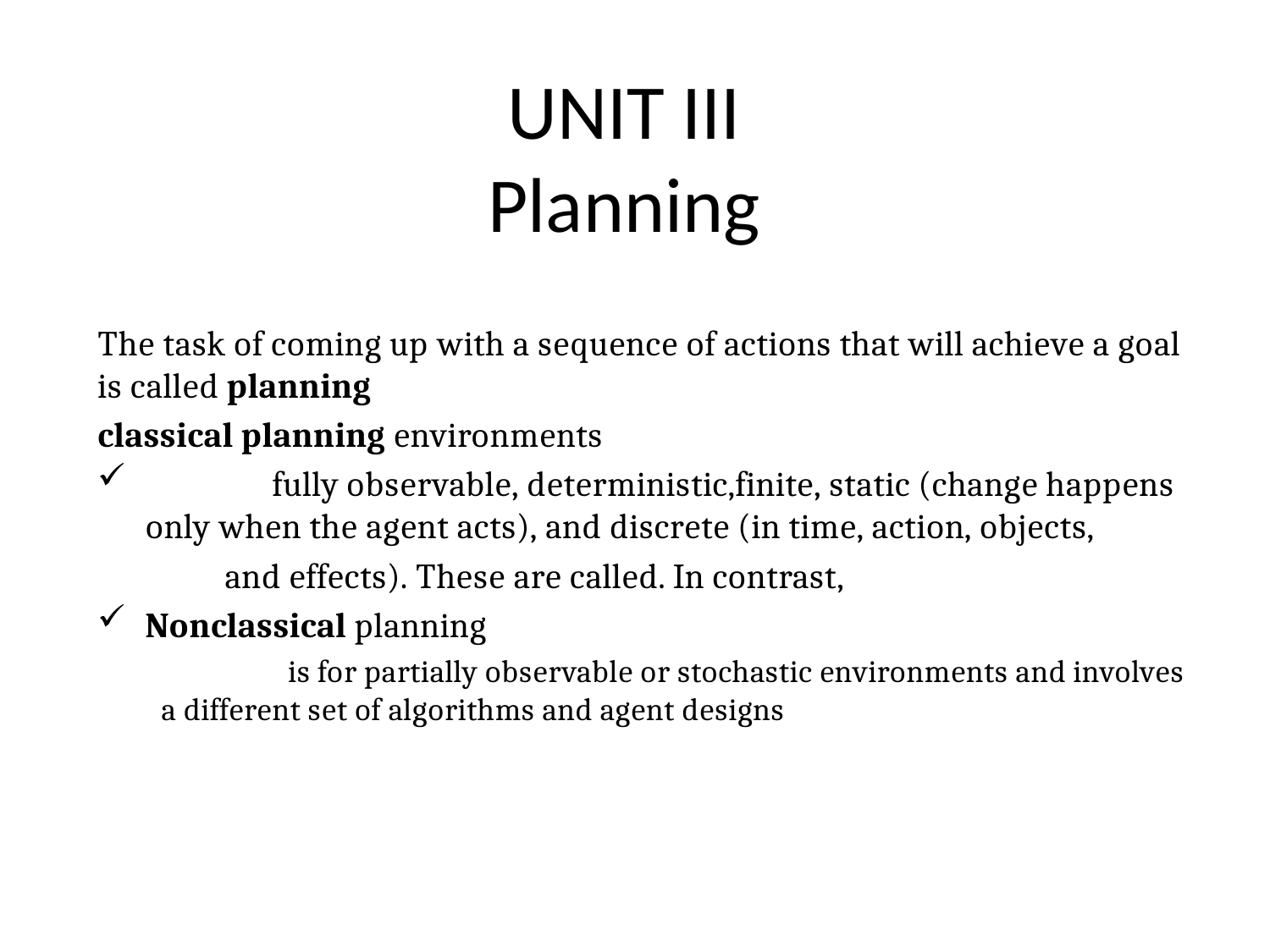

# UNIT III Planning

The task of coming up with a sequence of actions that will achieve a goal is called planning
classical planning environments
	fully observable, deterministic,finite, static (change happens only when the agent acts), and discrete (in time, action, objects,
	and effects). These are called. In contrast,
Nonclassical planning
	is for partially observable or stochastic environments and involves a different set of algorithms and agent designs